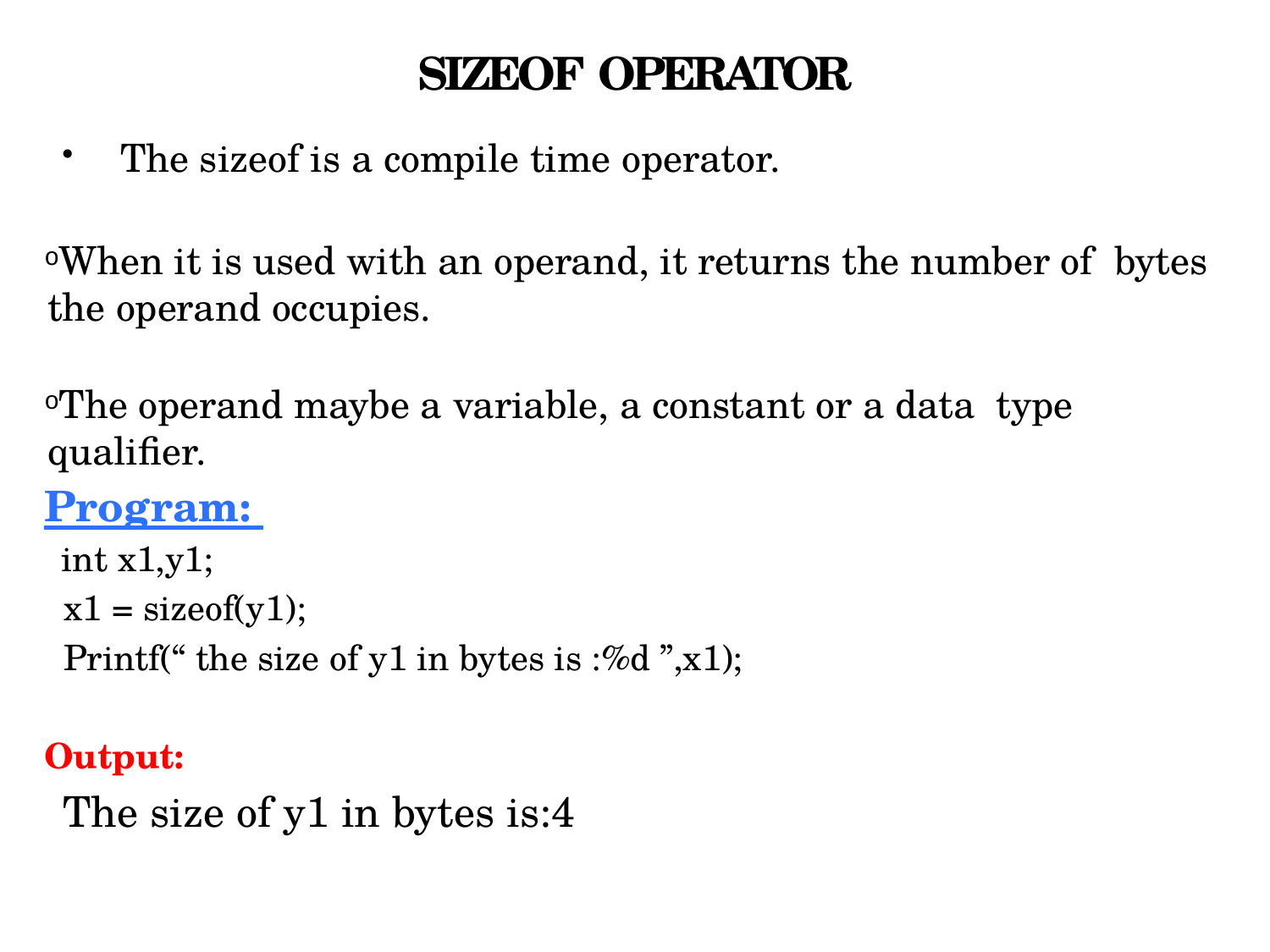

# SIZEOF OPERATOR
The sizeof is a compile time operator.

When it is used with an operand, it returns the number of  bytes the operand occupies.
The operand maybe a variable, a constant or a data  type qualifier.
Program:
int x1,y1;
  x1 = sizeof(y1);
  Printf(“ the size of y1 in bytes is :%d ”,x1);

Output:
The size of y1 in bytes is:4